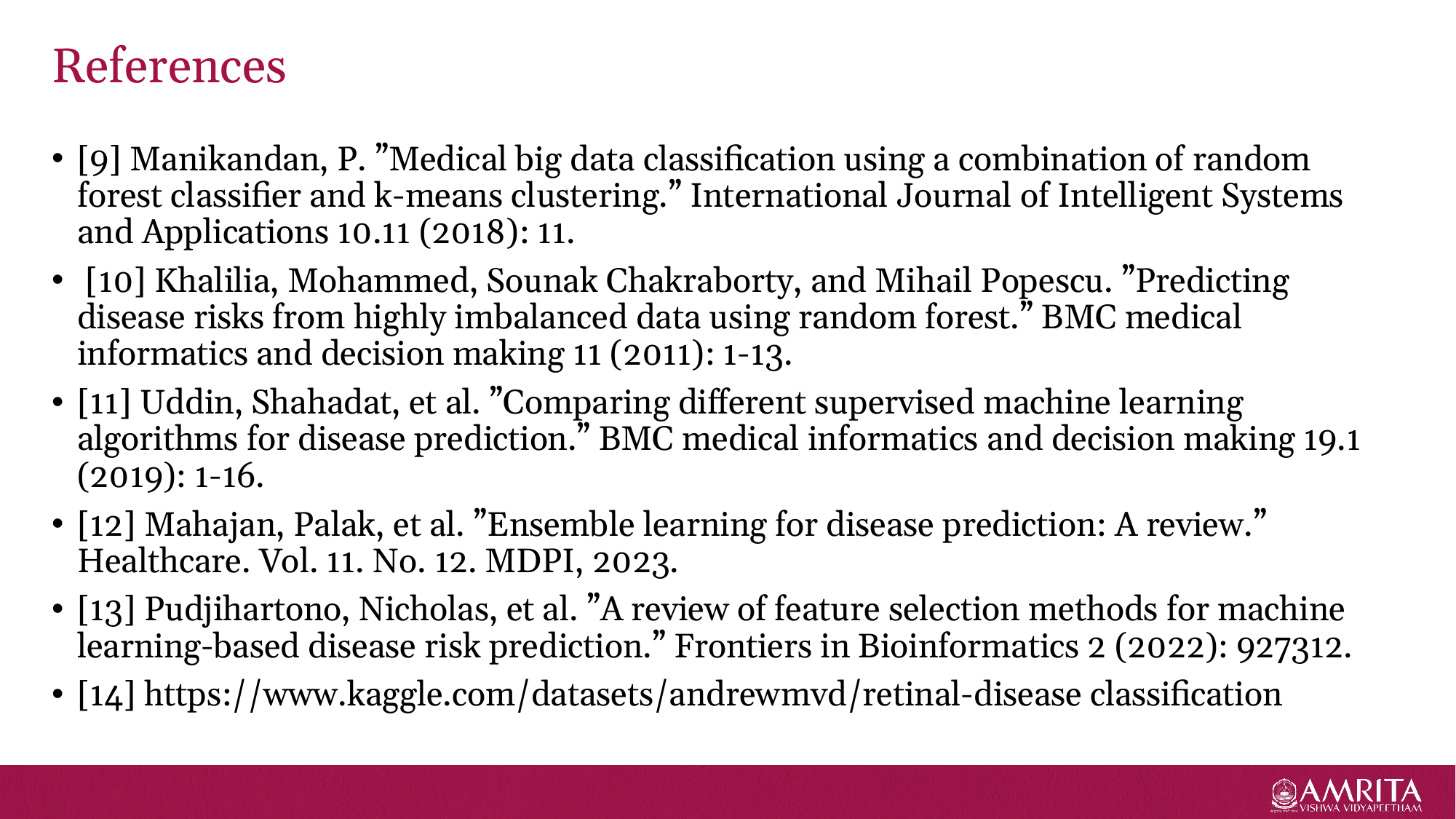

# References
[9] Manikandan, P. ”Medical big data classification using a combination of random forest classifier and k-means clustering.” International Journal of Intelligent Systems and Applications 10.11 (2018): 11.
 [10] Khalilia, Mohammed, Sounak Chakraborty, and Mihail Popescu. ”Predicting disease risks from highly imbalanced data using random forest.” BMC medical informatics and decision making 11 (2011): 1-13.
[11] Uddin, Shahadat, et al. ”Comparing different supervised machine learning algorithms for disease prediction.” BMC medical informatics and decision making 19.1 (2019): 1-16.
[12] Mahajan, Palak, et al. ”Ensemble learning for disease prediction: A review.” Healthcare. Vol. 11. No. 12. MDPI, 2023.
[13] Pudjihartono, Nicholas, et al. ”A review of feature selection methods for machine learning-based disease risk prediction.” Frontiers in Bioinformatics 2 (2022): 927312.
[14] https://www.kaggle.com/datasets/andrewmvd/retinal-disease classification